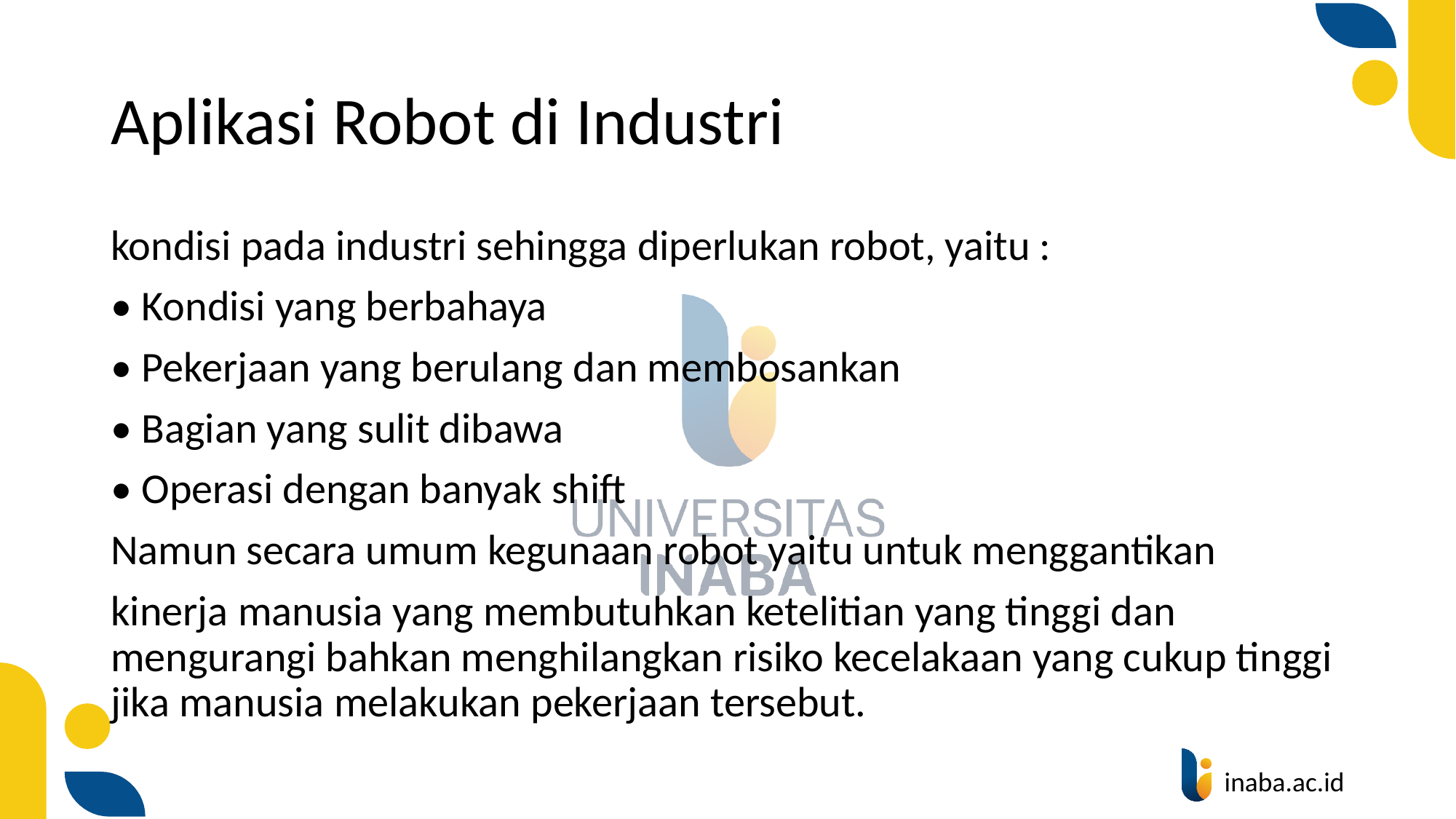

# Aplikasi Robot di Industri
kondisi pada industri sehingga diperlukan robot, yaitu :
• Kondisi yang berbahaya
• Pekerjaan yang berulang dan membosankan
• Bagian yang sulit dibawa
• Operasi dengan banyak shift
Namun secara umum kegunaan robot yaitu untuk menggantikan
kinerja manusia yang membutuhkan ketelitian yang tinggi dan mengurangi bahkan menghilangkan risiko kecelakaan yang cukup tinggi jika manusia melakukan pekerjaan tersebut.